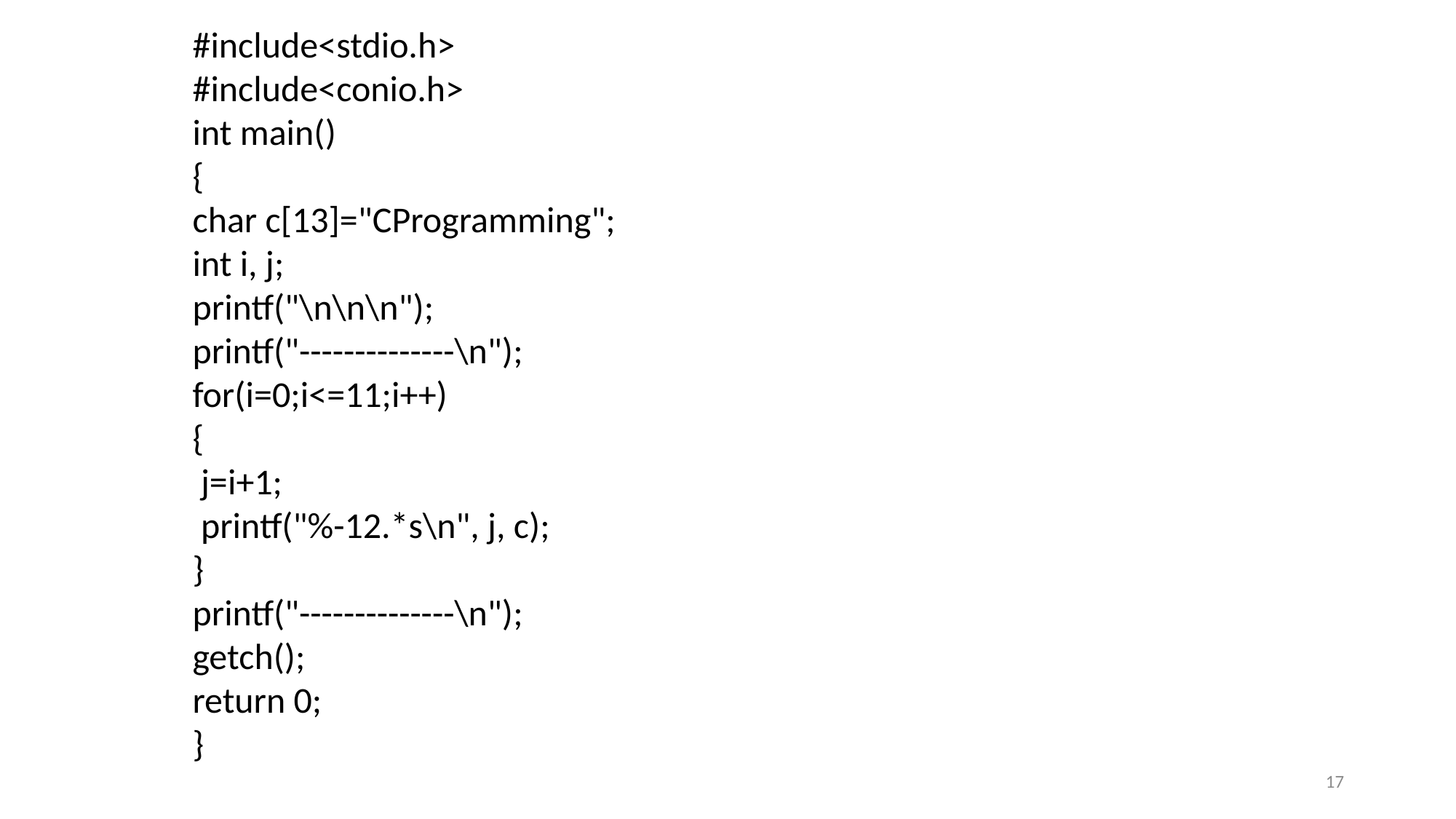

#include<stdio.h>
#include<conio.h>
int main()
{
char c[13]="CProgramming";
int i, j;
printf("\n\n\n");
printf("--------------\n");
for(i=0;i<=11;i++)
{
 j=i+1;
 printf("%-12.*s\n", j, c);
}
printf("--------------\n");
getch();
return 0;
}
17